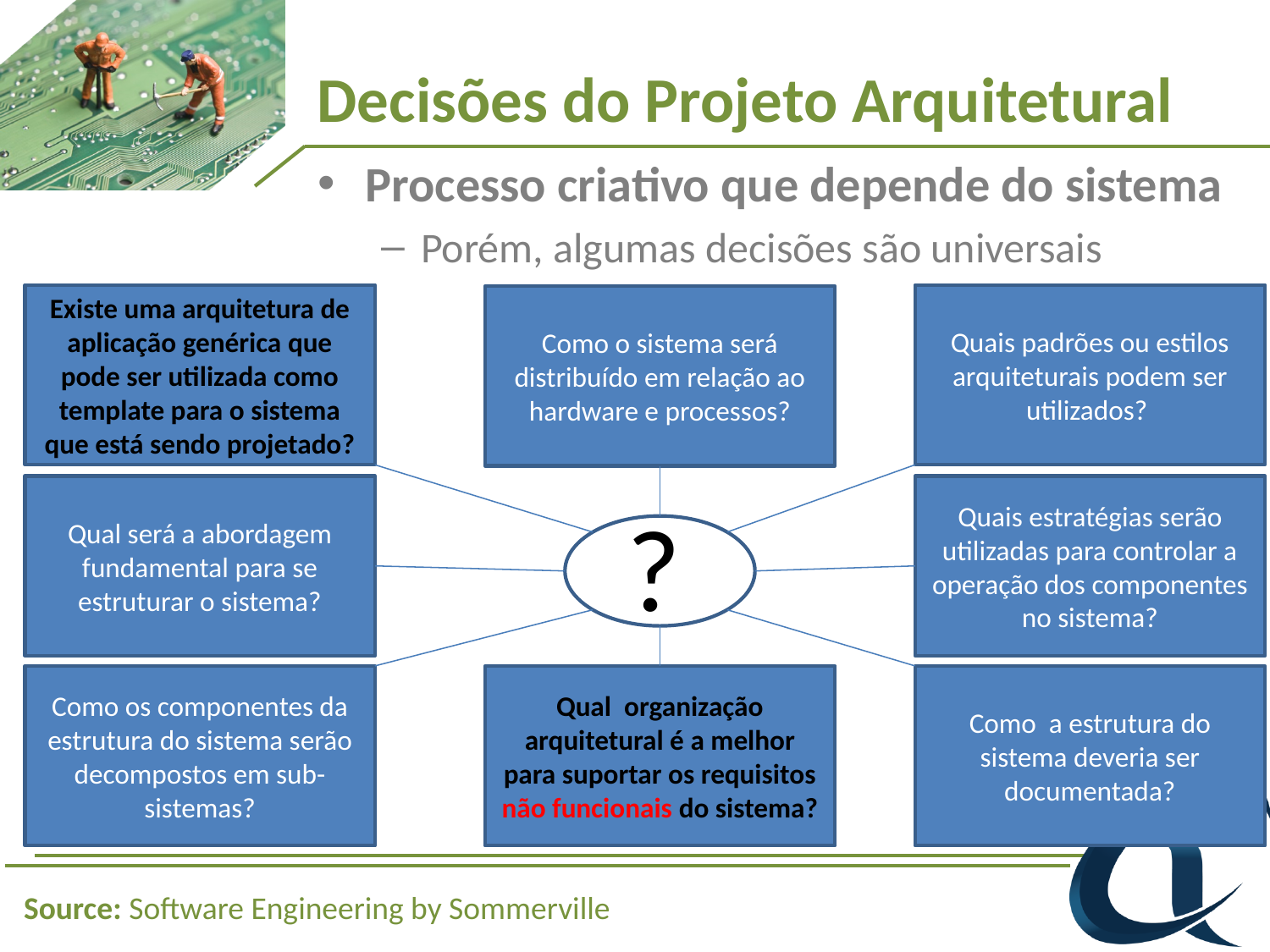

# Decisões do Projeto Arquitetural
Processo criativo que depende do sistema
Porém, algumas decisões são universais
Existe uma arquitetura de aplicação genérica que pode ser utilizada como template para o sistema que está sendo projetado?
Quais padrões ou estilos arquiteturais podem ser utilizados?
Como o sistema será distribuído em relação ao hardware e processos?
Qual será a abordagem fundamental para se estruturar o sistema?
Quais estratégias serão utilizadas para controlar a operação dos componentes no sistema?
?

Como os componentes da estrutura do sistema serão decompostos em sub-sistemas?
Qual  organização arquitetural é a melhor para suportar os requisitos não funcionais do sistema?
Como  a estrutura do sistema deveria ser documentada?